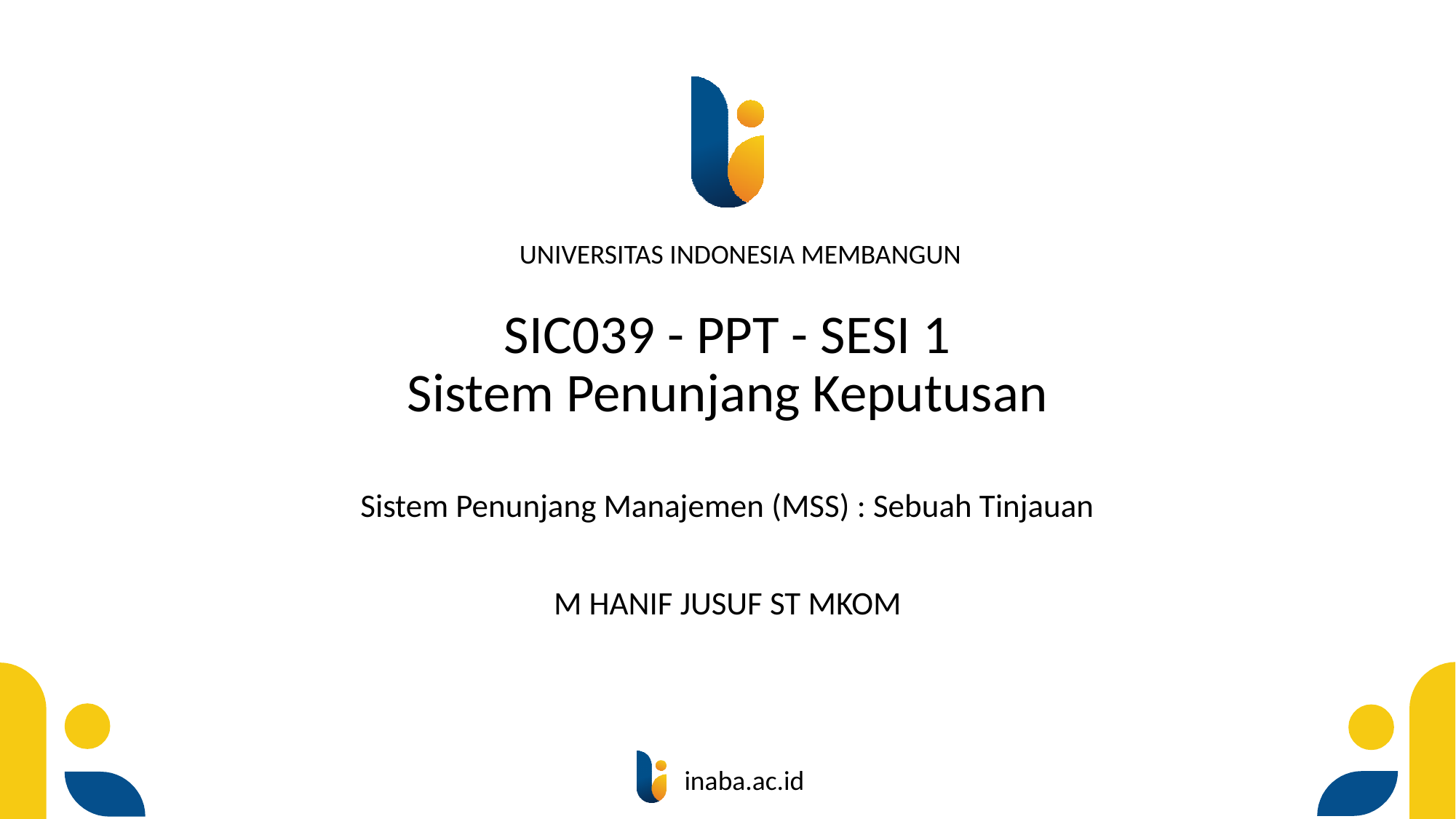

# SIC039 - PPT - SESI 1 Sistem Penunjang Keputusan

Sistem Penunjang Manajemen (MSS) : Sebuah Tinjauan

M HANIF JUSUF ST MKOM